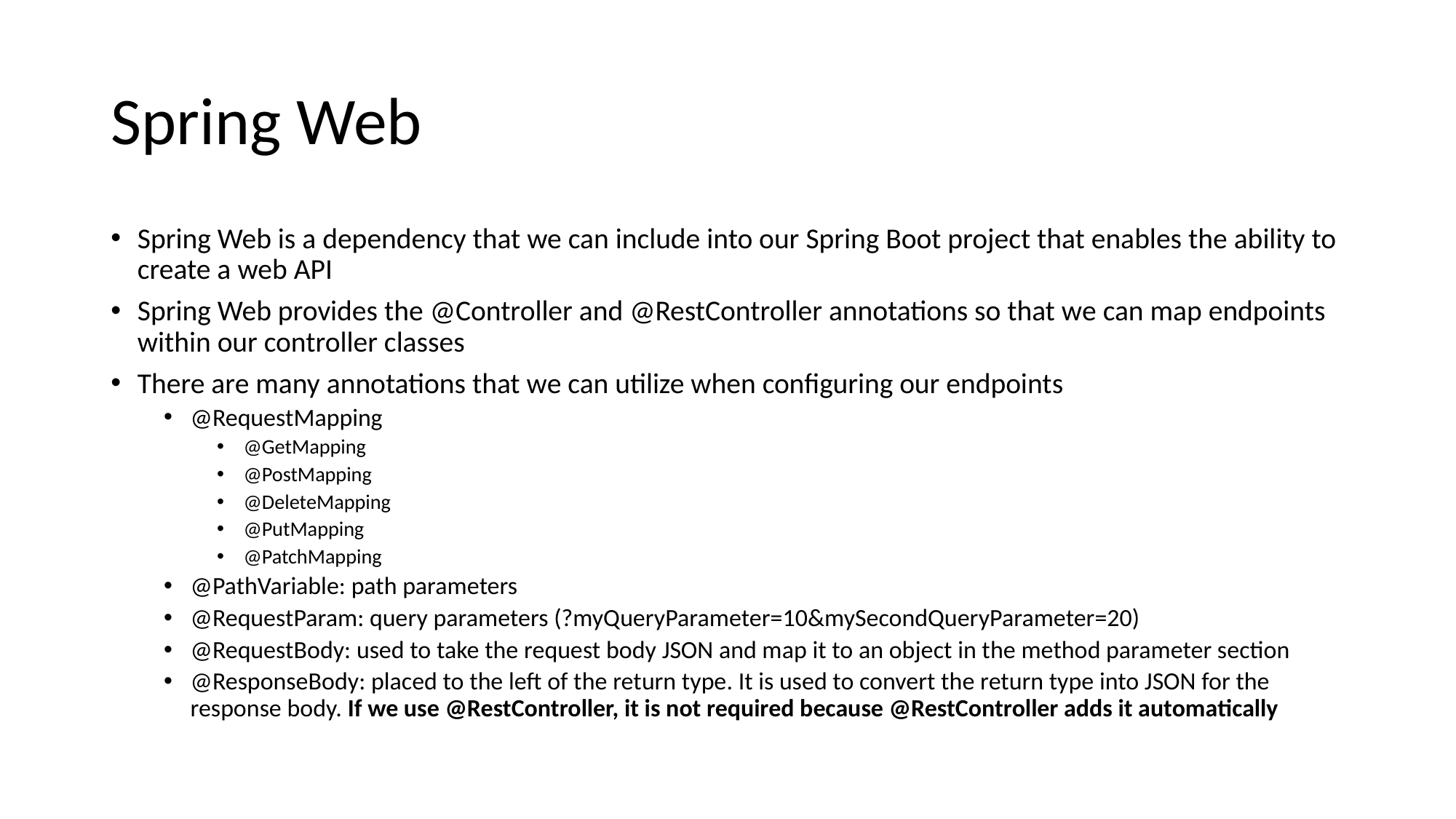

# Spring Web
Spring Web is a dependency that we can include into our Spring Boot project that enables the ability to create a web API
Spring Web provides the @Controller and @RestController annotations so that we can map endpoints within our controller classes
There are many annotations that we can utilize when configuring our endpoints
@RequestMapping
@GetMapping
@PostMapping
@DeleteMapping
@PutMapping
@PatchMapping
@PathVariable: path parameters
@RequestParam: query parameters (?myQueryParameter=10&mySecondQueryParameter=20)
@RequestBody: used to take the request body JSON and map it to an object in the method parameter section
@ResponseBody: placed to the left of the return type. It is used to convert the return type into JSON for the response body. If we use @RestController, it is not required because @RestController adds it automatically